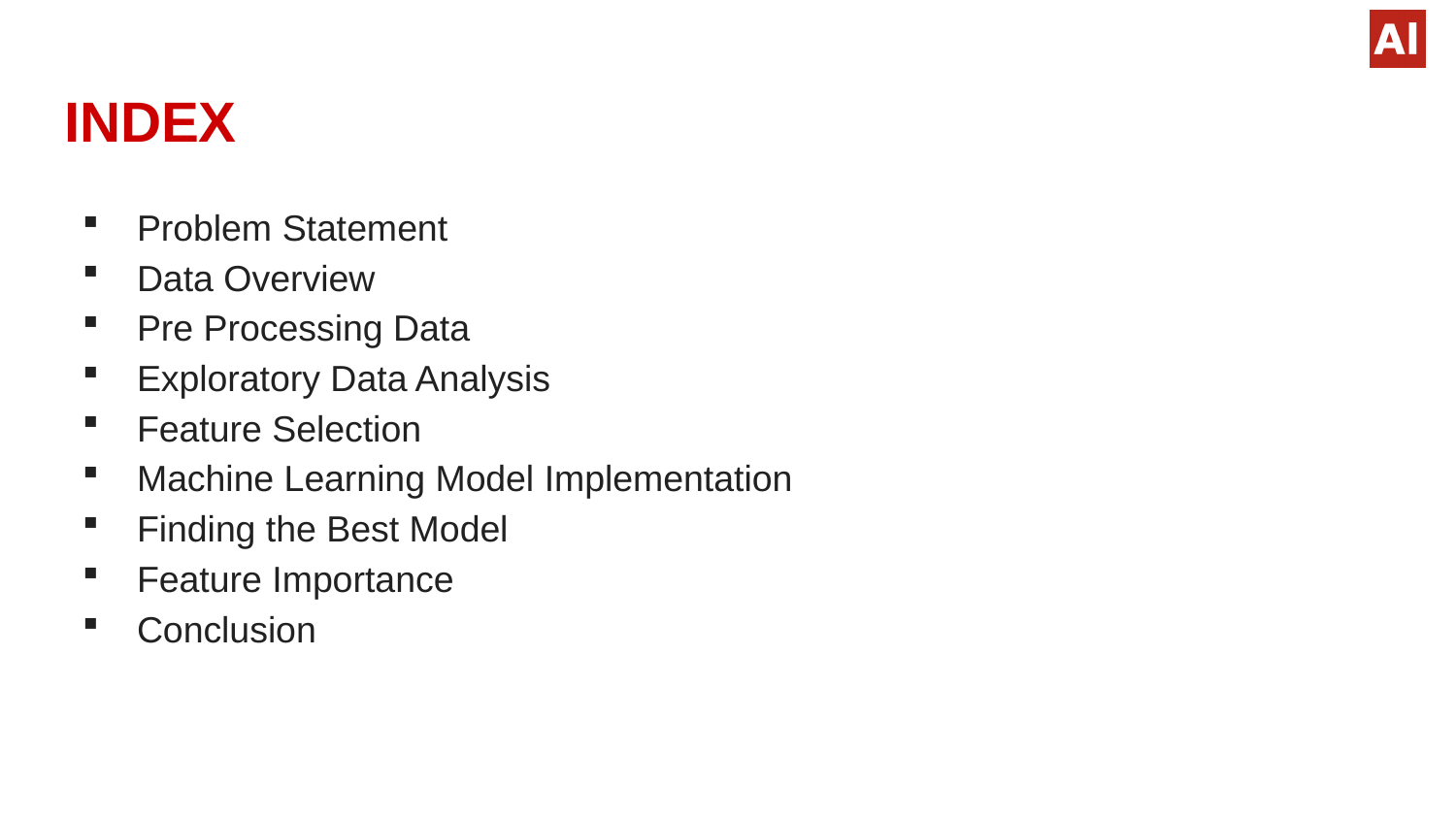

# INDEX
Problem Statement
Data Overview
Pre Processing Data
Exploratory Data Analysis
Feature Selection
Machine Learning Model Implementation
Finding the Best Model
Feature Importance
Conclusion